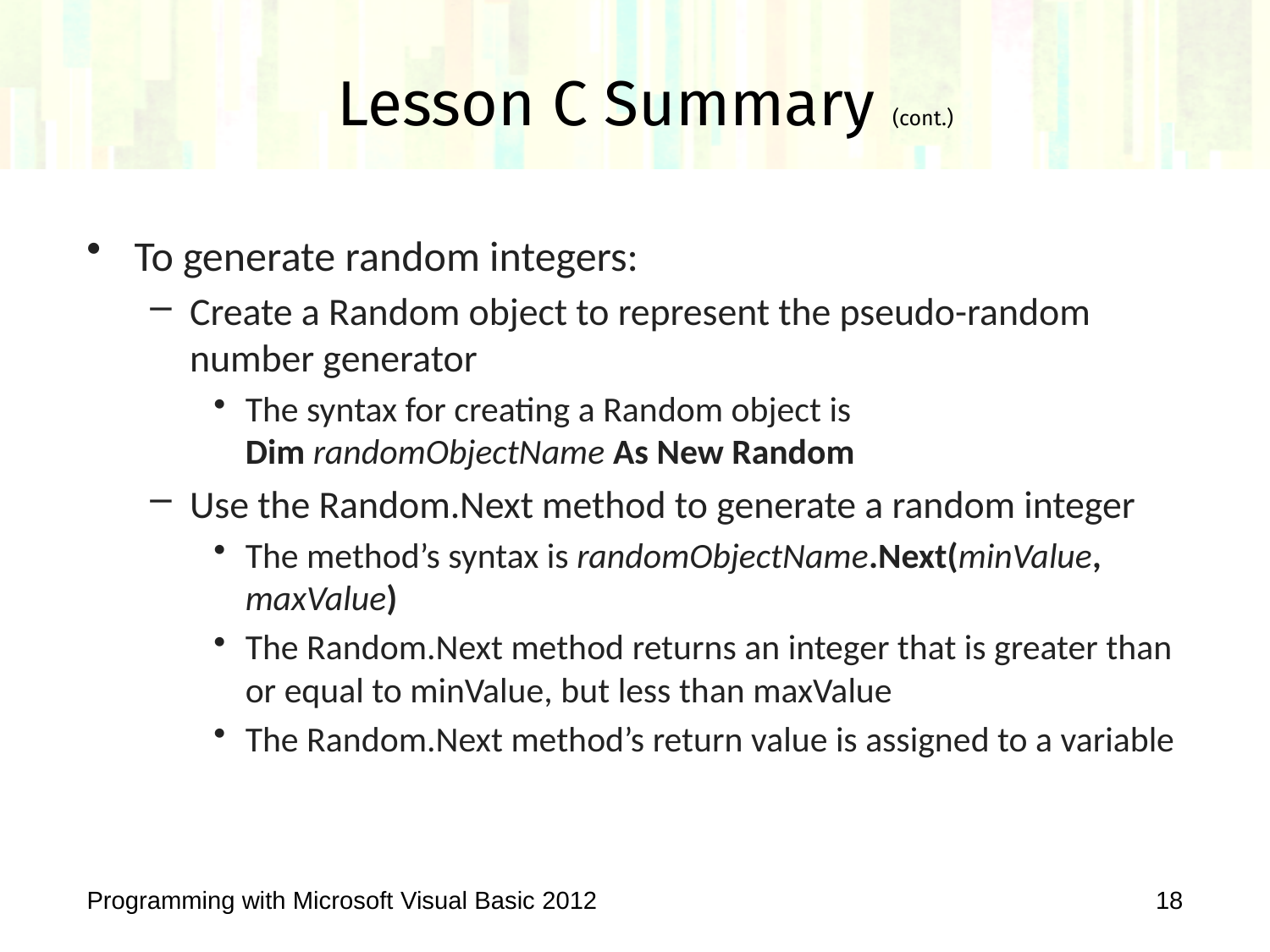

Lesson C Summary (cont.)
To generate random integers:
Create a Random object to represent the pseudo-random number generator
The syntax for creating a Random object is
Dim randomObjectName As New Random
Use the Random.Next method to generate a random integer
The method’s syntax is randomObjectName.Next(minValue, maxValue)
The Random.Next method returns an integer that is greater than or equal to minValue, but less than maxValue
The Random.Next method’s return value is assigned to a variable
Programming with Microsoft Visual Basic 2012
18